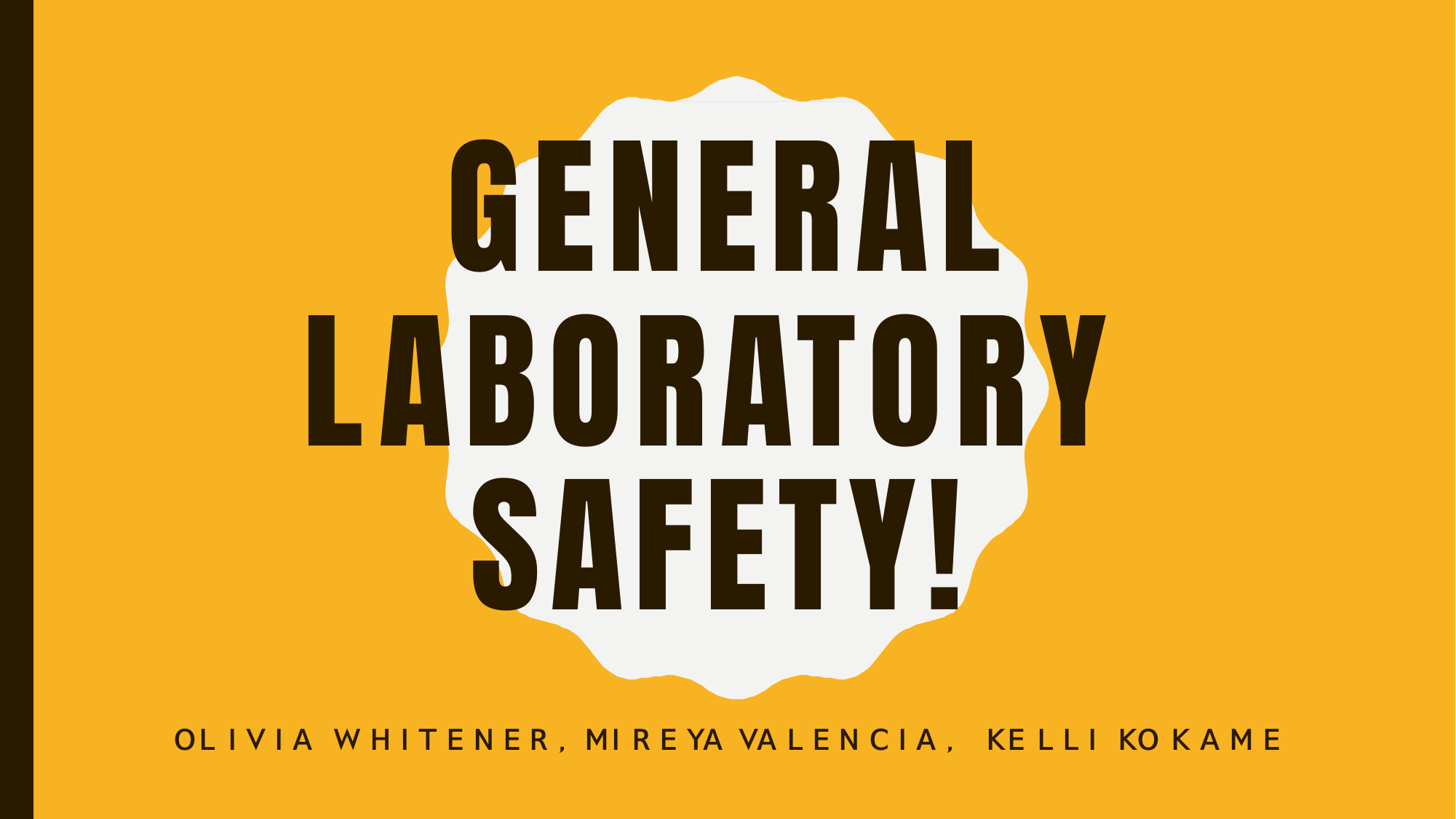

GENERAL
LABORATORY  SAFETY!
OL I V I A	W H I T E N E R ,	MI R E YA VA L E N C I A ,	KE L L I
KO K A M E